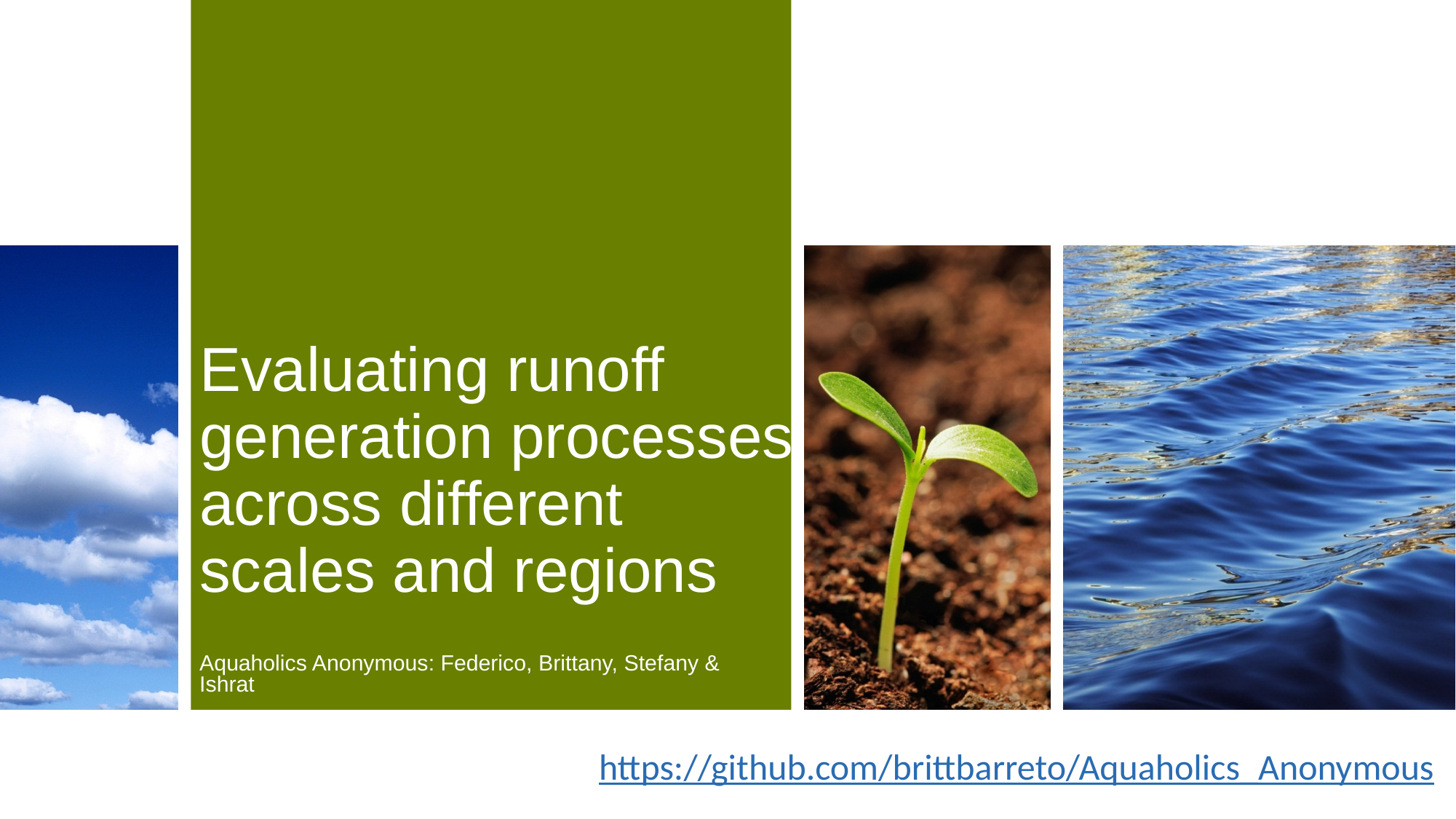

# Evaluating runoff generation processes across different scales and regions
Aquaholics Anonymous: Federico, Brittany, Stefany & Ishrat
https://github.com/brittbarreto/Aquaholics_Anonymous